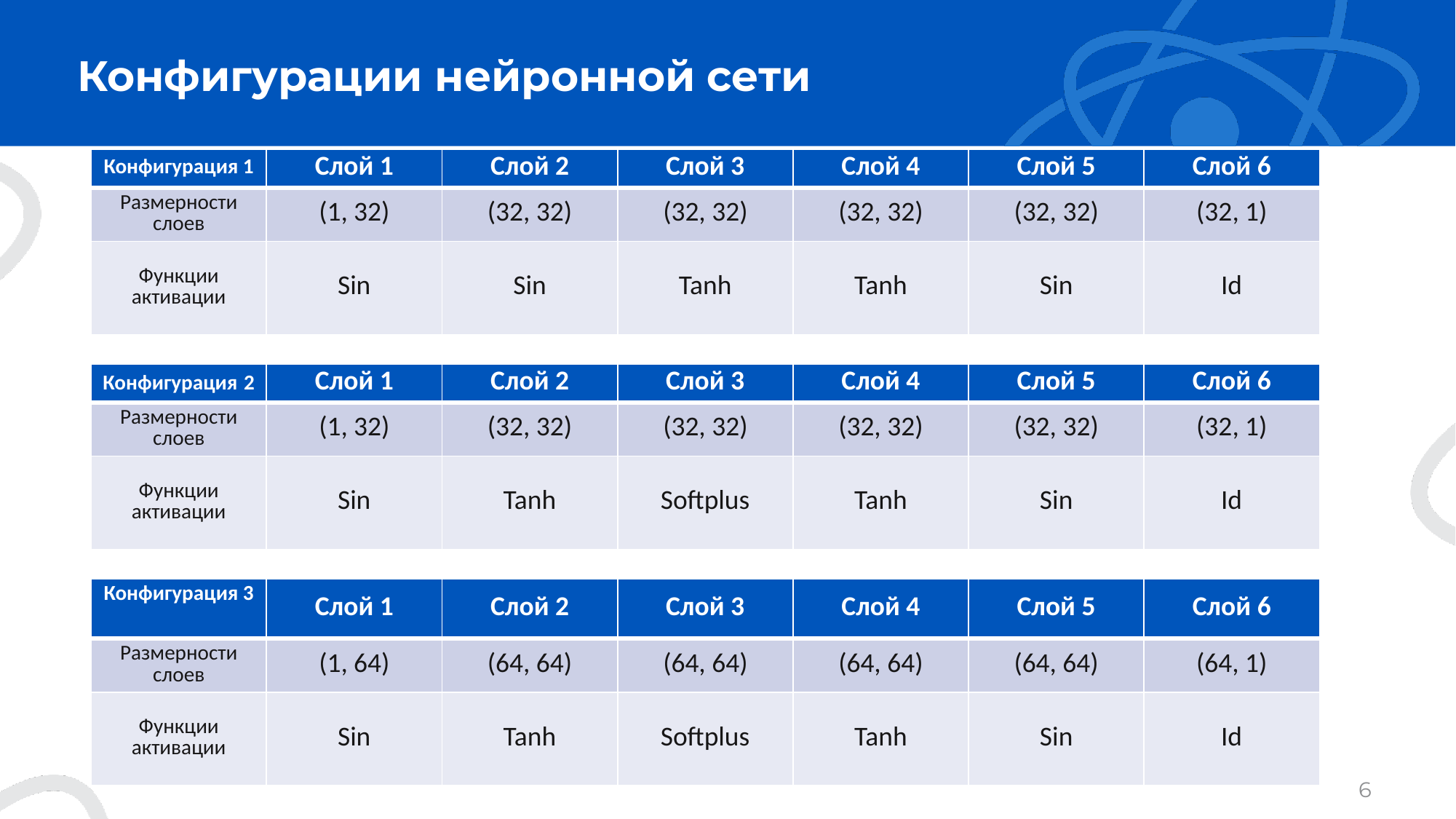

# Конфигурации нейронной сети
| Конфигурация 1 | Слой 1 | Слой 2 | Слой 3 | Слой 4 | Слой 5 | Слой 6 |
| --- | --- | --- | --- | --- | --- | --- |
| Размерности слоев | (1, 32) | (32, 32) | (32, 32) | (32, 32) | (32, 32) | (32, 1) |
| Функции активации | Sin | Sin | Tanh | Tanh | Sin | Id |
| Конфигурация 2 | Слой 1 | Слой 2 | Слой 3 | Слой 4 | Слой 5 | Слой 6 |
| --- | --- | --- | --- | --- | --- | --- |
| Размерности слоев | (1, 32) | (32, 32) | (32, 32) | (32, 32) | (32, 32) | (32, 1) |
| Функции активации | Sin | Tanh | Softplus | Tanh | Sin | Id |
| Конфигурация 3 | Слой 1 | Слой 2 | Слой 3 | Слой 4 | Слой 5 | Слой 6 |
| --- | --- | --- | --- | --- | --- | --- |
| Размерности слоев | (1, 64) | (64, 64) | (64, 64) | (64, 64) | (64, 64) | (64, 1) |
| Функции активации | Sin | Tanh | Softplus | Tanh | Sin | Id |